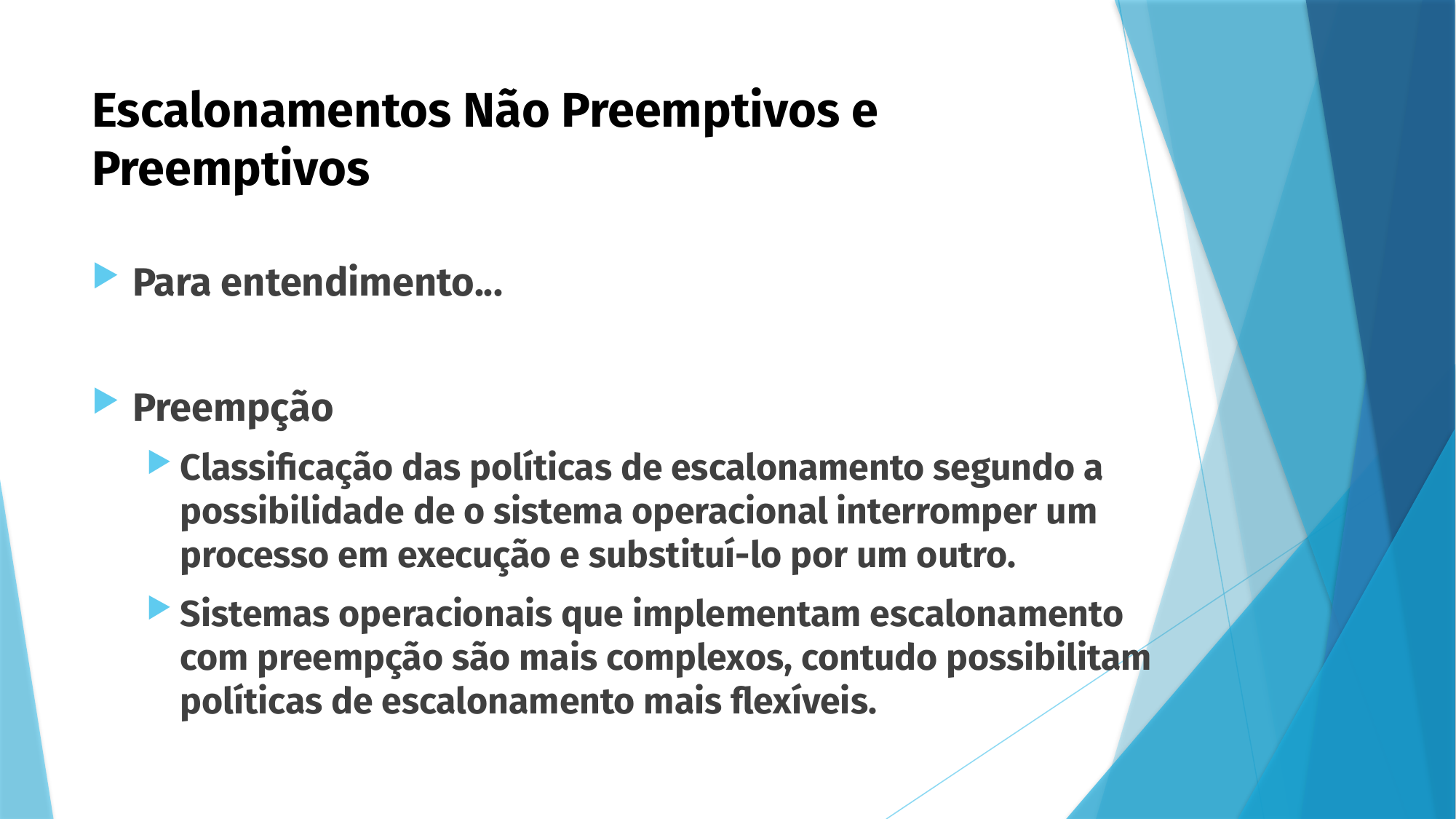

# Escalonamentos Não Preemptivos e Preemptivos
Para entendimento...

Preempção
Classificação das políticas de escalonamento segundo a possibilidade de o sistema operacional interromper um processo em execução e substituí-lo por um outro.
Sistemas operacionais que implementam escalonamento com preempção são mais complexos, contudo possibilitam políticas de escalonamento mais flexíveis.